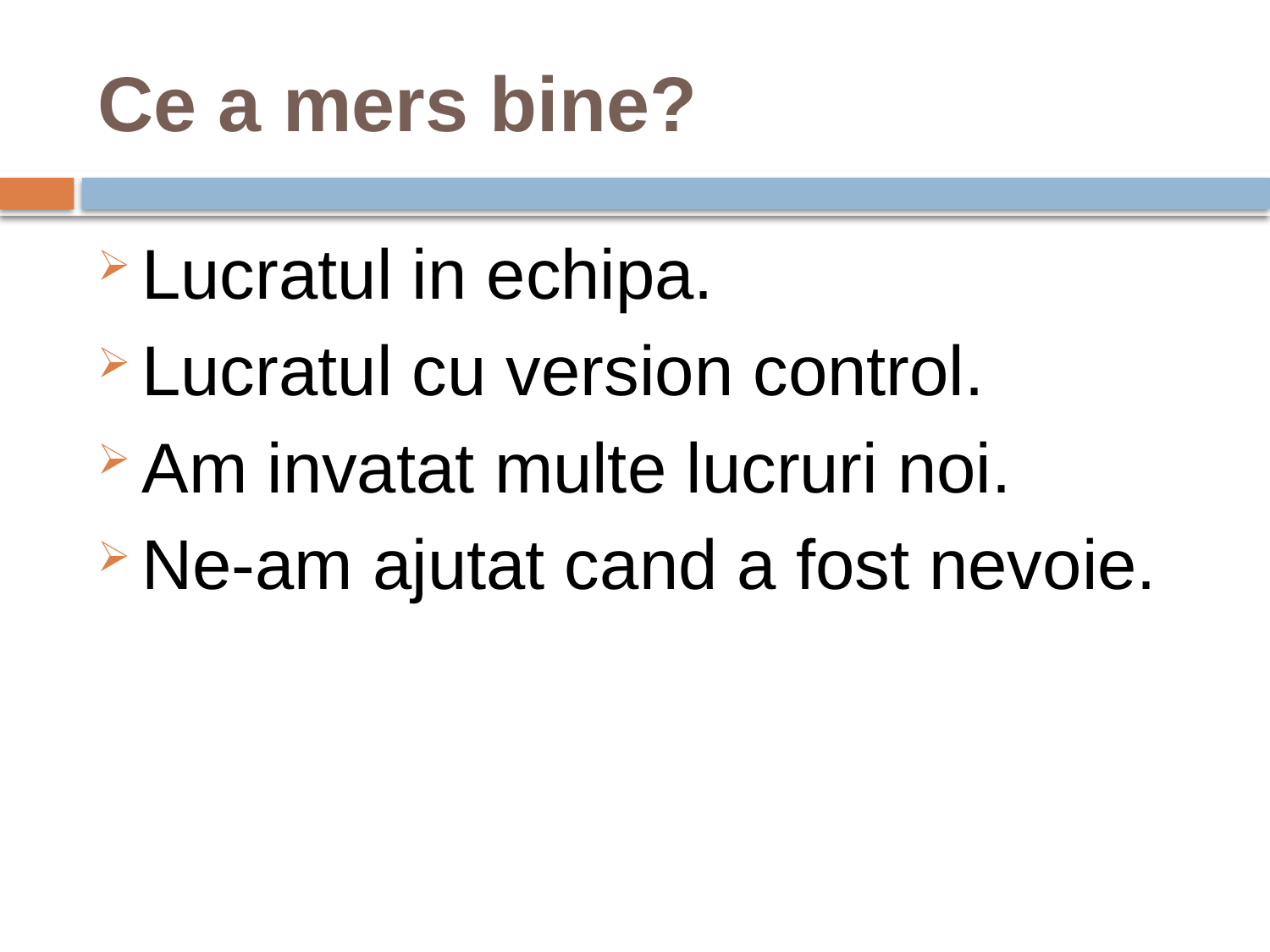

# Ce a mers bine?
Lucratul in echipa.
Lucratul cu version control.
Am invatat multe lucruri noi.
Ne-am ajutat cand a fost nevoie.